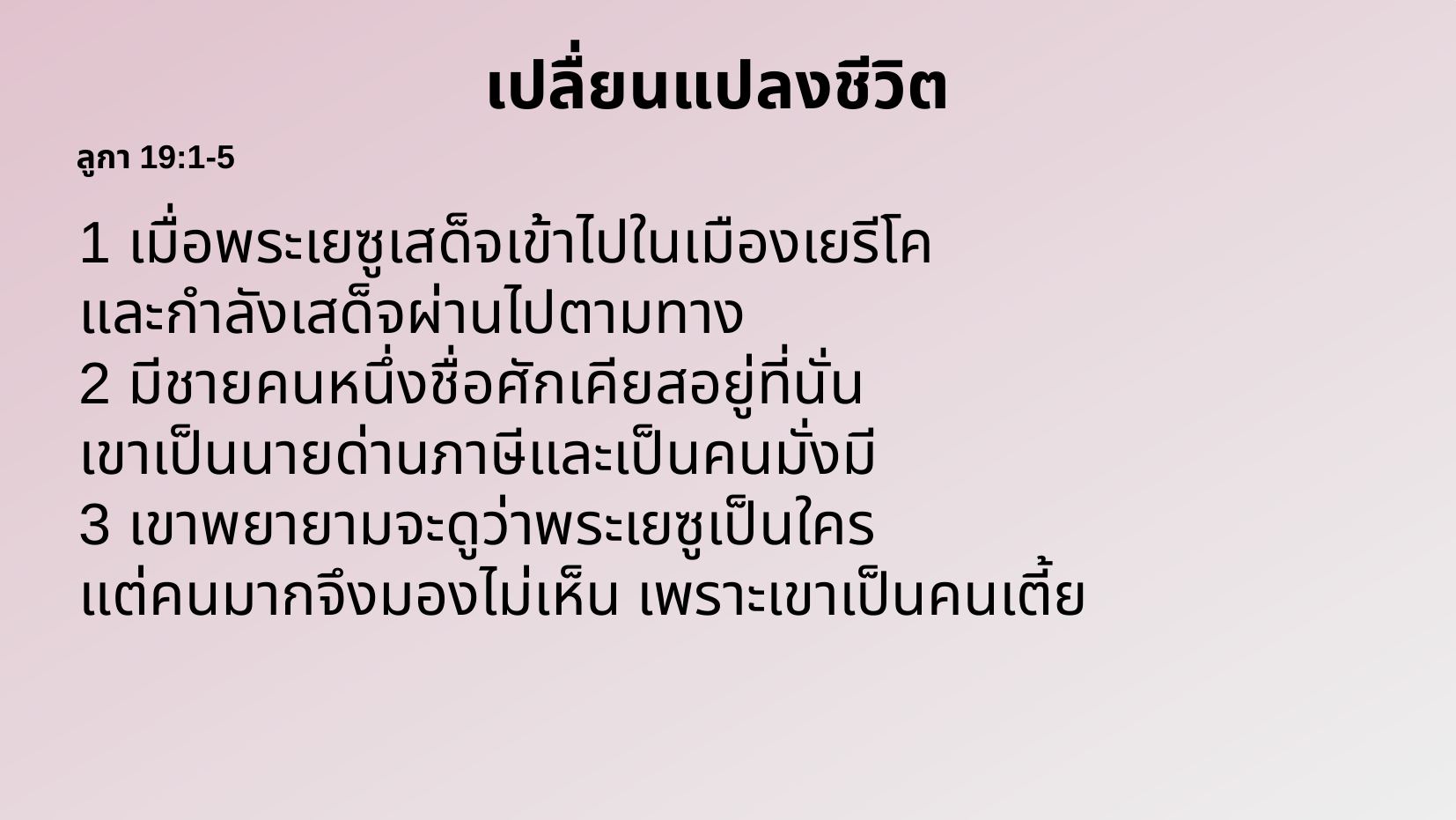

# เปลื่ยนแปลงชีวิต
ลูกา 19:1-5
1 เมื่อพระเยซูเสด็จเข้าไปในเมืองเยรีโค
และกำลังเสด็จผ่านไปตามทาง
2 มีชายคนหนึ่งชื่อศักเคียสอยู่ที่นั่น
เขาเป็นนายด่านภาษีและเป็นคนมั่งมี
3 เขาพยายามจะดูว่าพระเยซูเป็นใคร
แต่คนมากจึงมองไม่เห็น เพราะเขาเป็นคนเตี้ย